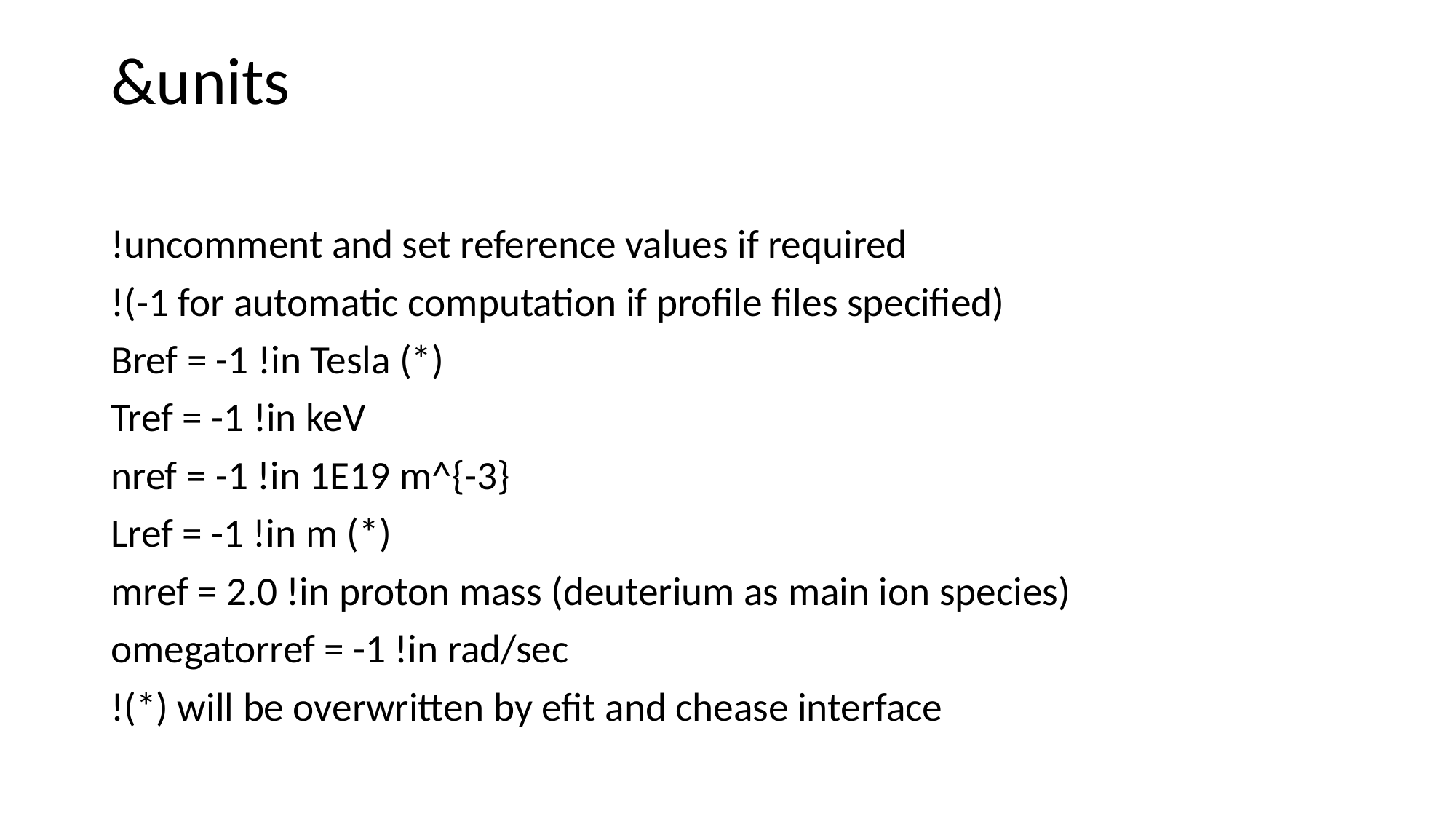

# &units
!uncomment and set reference values if required
!(-1 for automatic computation if profile files specified)
Bref = -1 !in Tesla (*)
Tref = -1 !in keV
nref = -1 !in 1E19 m^{-3}
Lref = -1 !in m (*)
mref = 2.0 !in proton mass (deuterium as main ion species)
omegatorref = -1 !in rad/sec
!(*) will be overwritten by efit and chease interface